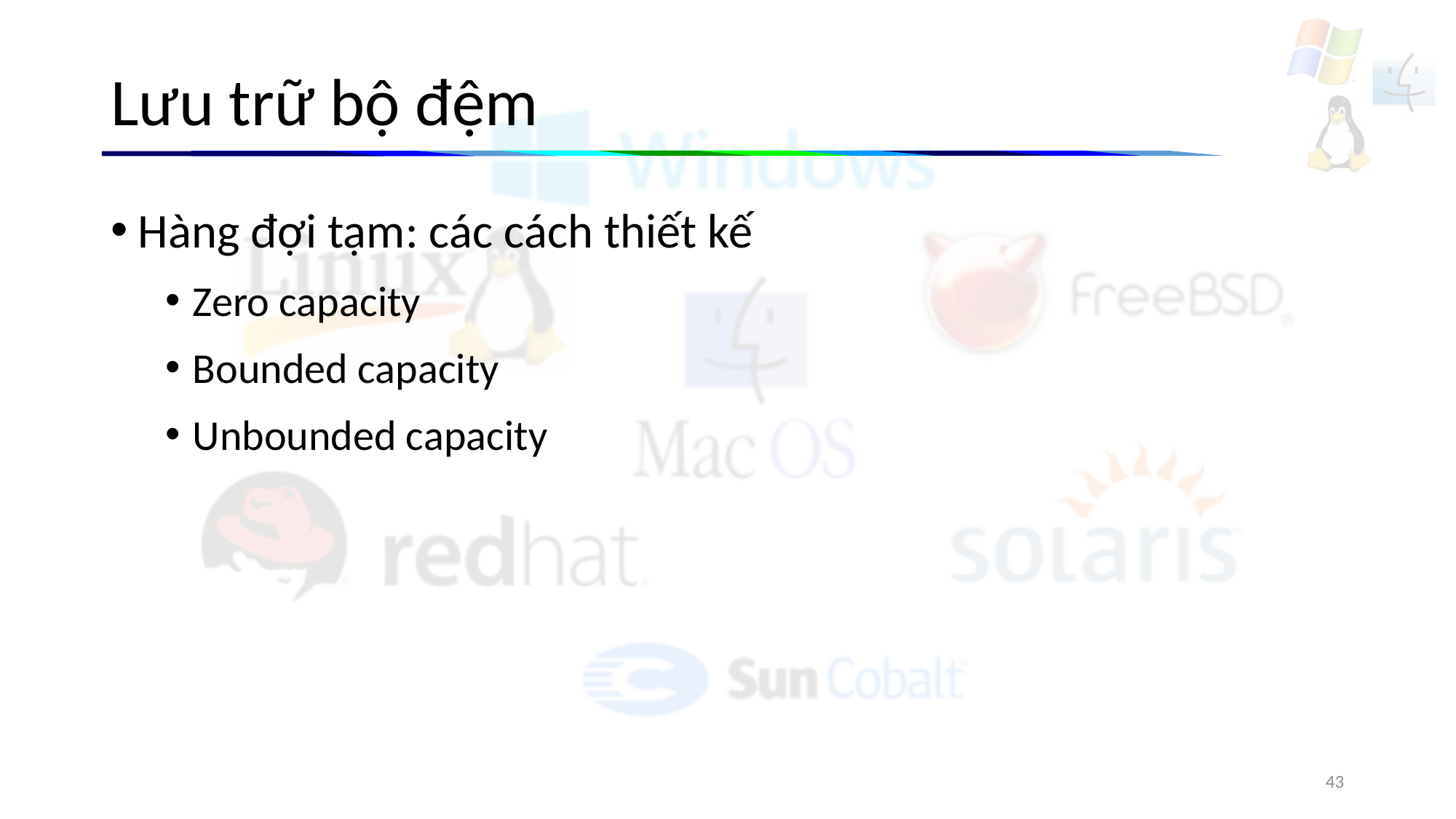

# Lưu trữ bộ đệm
Hàng đợi tạm: các cách thiết kế
Zero capacity
Bounded capacity
Unbounded capacity
43